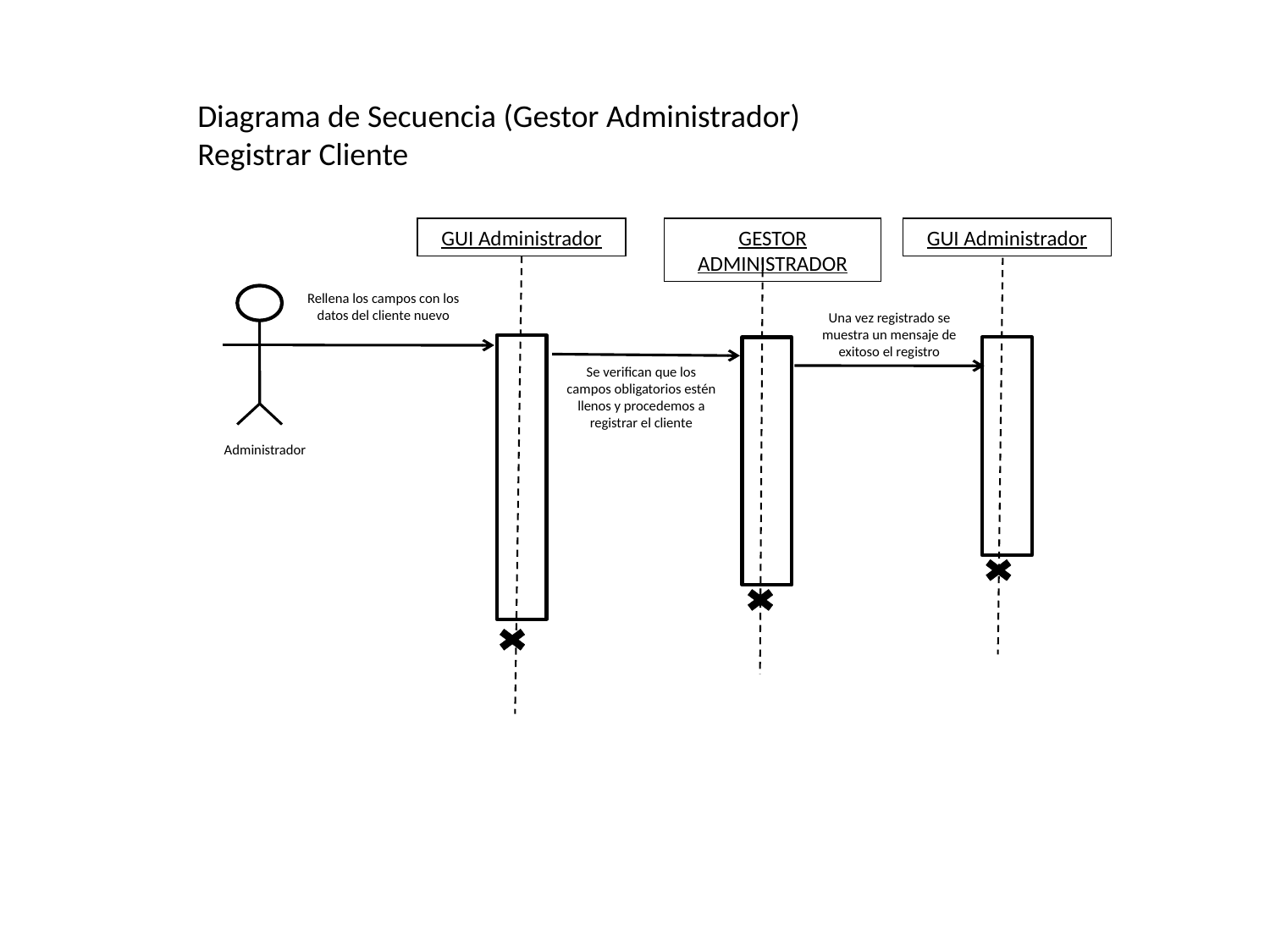

Diagrama de Secuencia (Gestor Administrador)
Registrar Cliente
GUI Administrador
GESTOR ADMINISTRADOR
GUI Administrador
Rellena los campos con los datos del cliente nuevo

Administrador
Una vez registrado se muestra un mensaje de exitoso el registro

Se verifican que los campos obligatorios estén llenos y procedemos a registrar el cliente